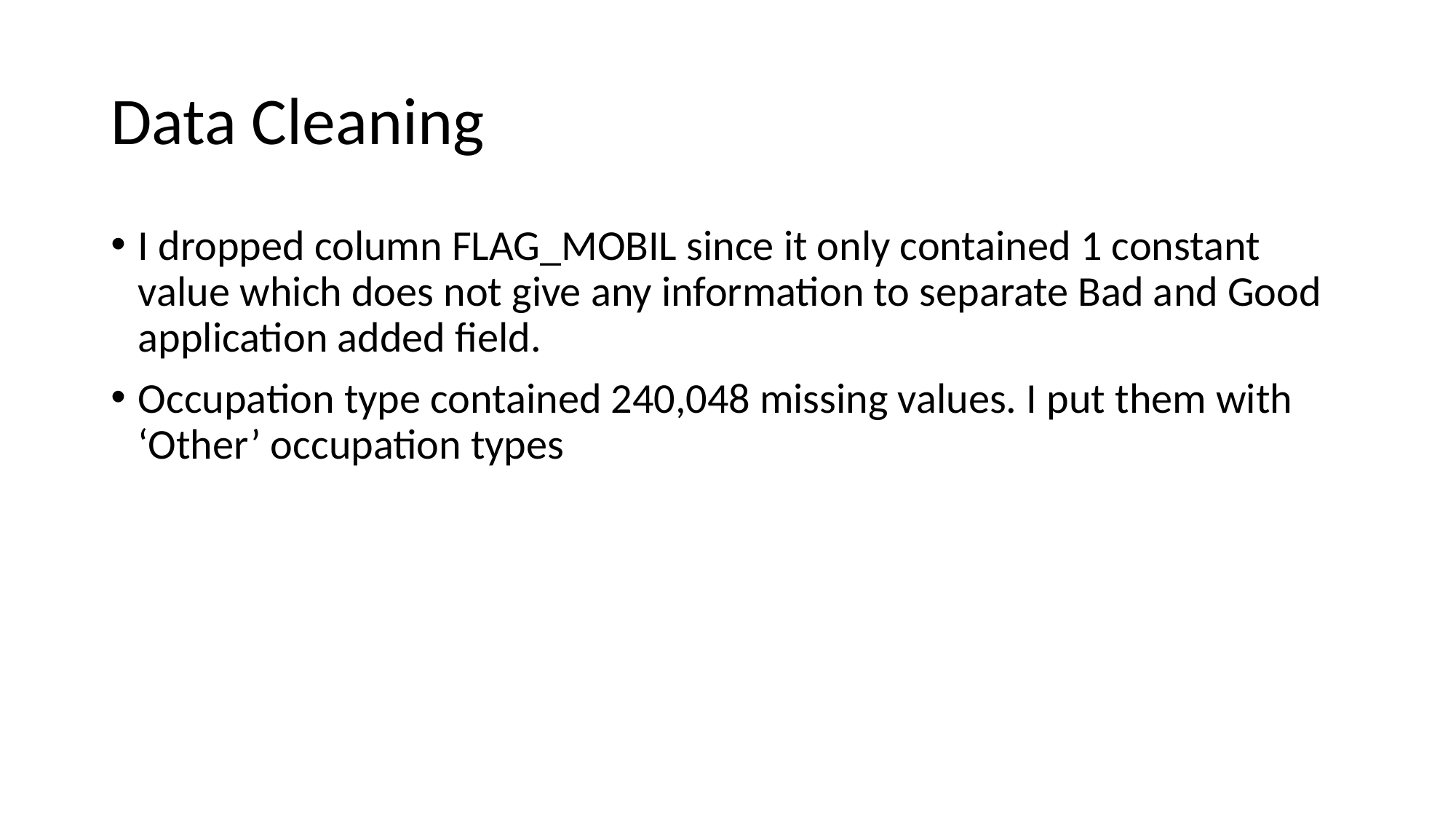

# Data Cleaning
I dropped column FLAG_MOBIL since it only contained 1 constant value which does not give any information to separate Bad and Good application added field.
Occupation type contained 240,048 missing values. I put them with ‘Other’ occupation types